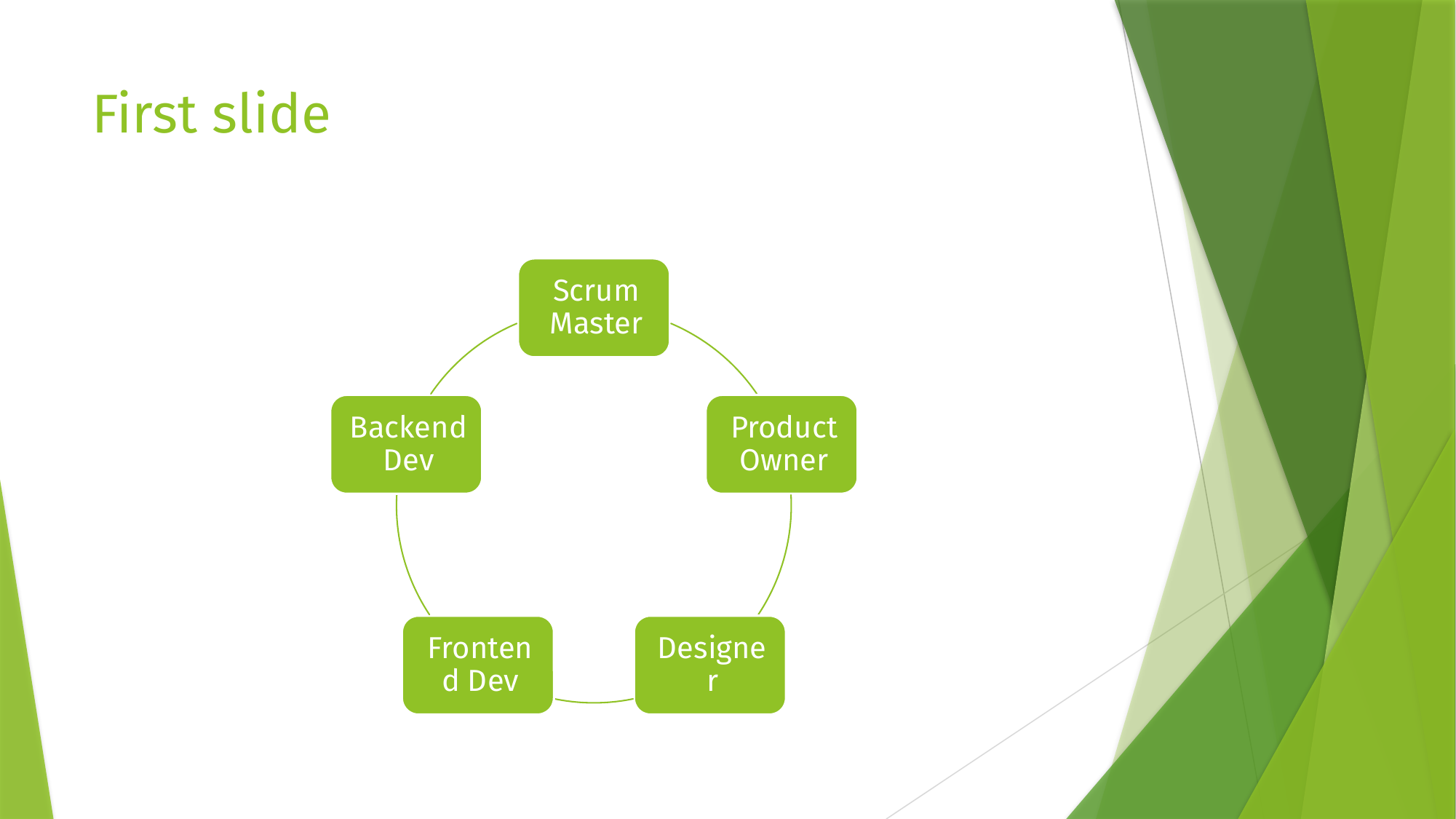

# First slide
Scrum Master
Product Owner
Designer
Frontend Dev
Backend Dev